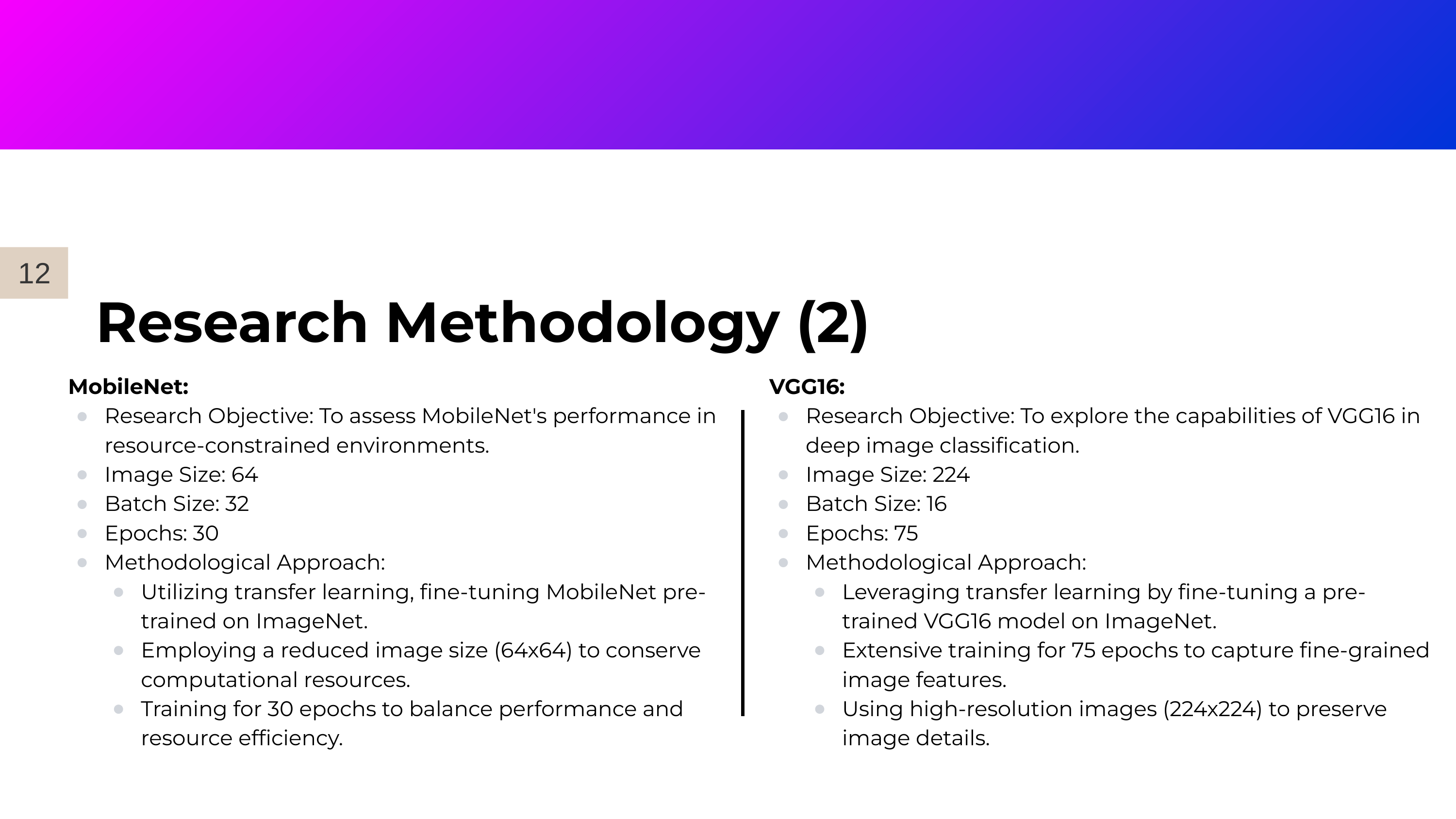

12
Research Methodology (2)
MobileNet:
Research Objective: To assess MobileNet's performance in resource-constrained environments.
Image Size: 64
Batch Size: 32
Epochs: 30
Methodological Approach:
Utilizing transfer learning, fine-tuning MobileNet pre-trained on ImageNet.
Employing a reduced image size (64x64) to conserve computational resources.
Training for 30 epochs to balance performance and resource efficiency.

VGG16:
Research Objective: To explore the capabilities of VGG16 in deep image classification.
Image Size: 224
Batch Size: 16
Epochs: 75
Methodological Approach:
Leveraging transfer learning by fine-tuning a pre-trained VGG16 model on ImageNet.
Extensive training for 75 epochs to capture fine-grained image features.
Using high-resolution images (224x224) to preserve image details.